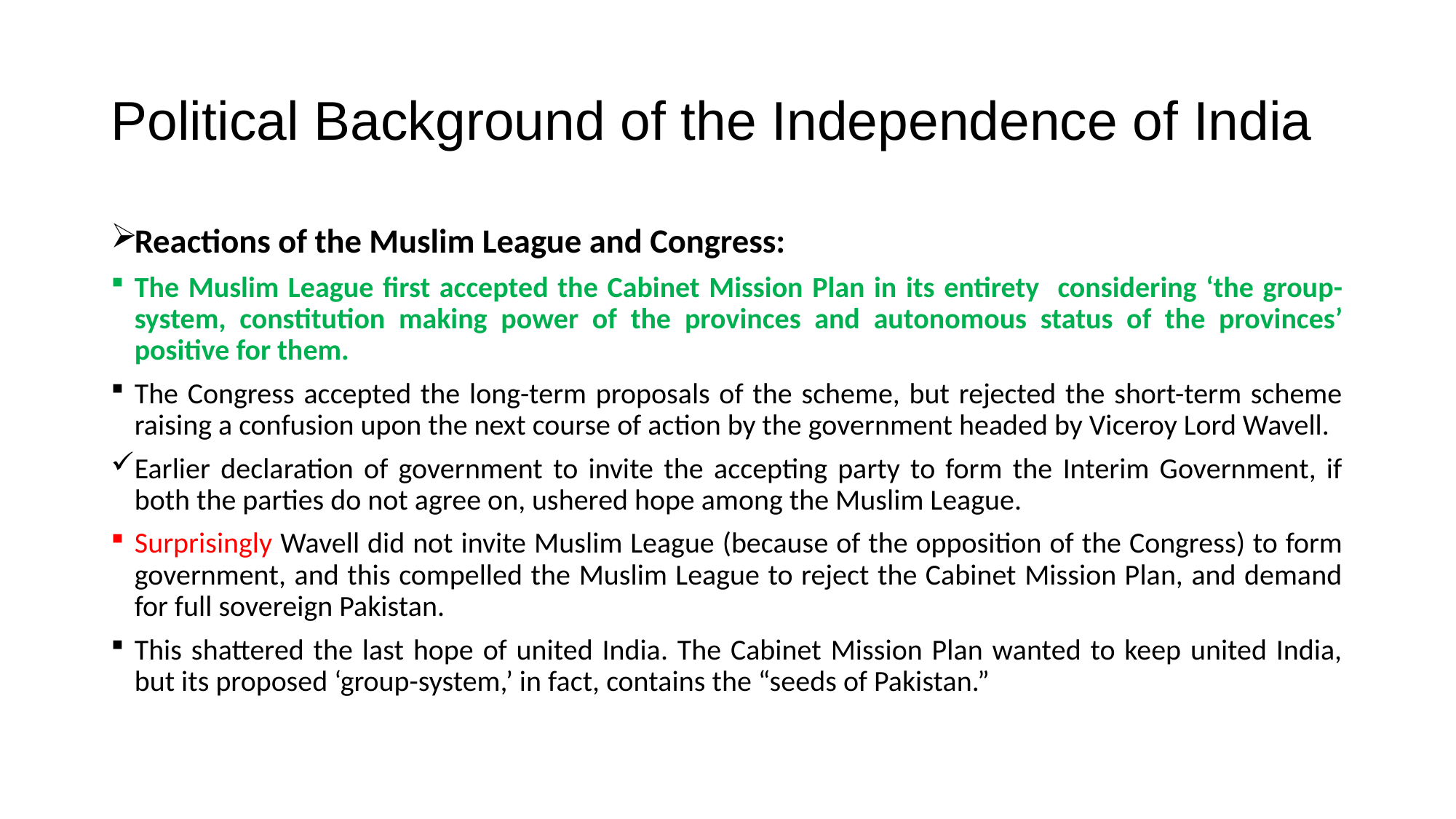

# Political Background of the Independence of India
Reactions of the Muslim League and Congress:
The Muslim League first accepted the Cabinet Mission Plan in its entirety  considering ‘the group-system, constitution making power of the provinces and autonomous status of the provinces’ positive for them.
The Congress accepted the long-term proposals of the scheme, but rejected the short-term scheme raising a confusion upon the next course of action by the government headed by Viceroy Lord Wavell.
Earlier declaration of government to invite the accepting party to form the Interim Government, if both the parties do not agree on, ushered hope among the Muslim League.
Surprisingly Wavell did not invite Muslim League (because of the opposition of the Congress) to form government, and this compelled the Muslim League to reject the Cabinet Mission Plan, and demand for full sovereign Pakistan.
This shattered the last hope of united India. The Cabinet Mission Plan wanted to keep united India, but its proposed ‘group-system,’ in fact, contains the “seeds of Pakistan.”